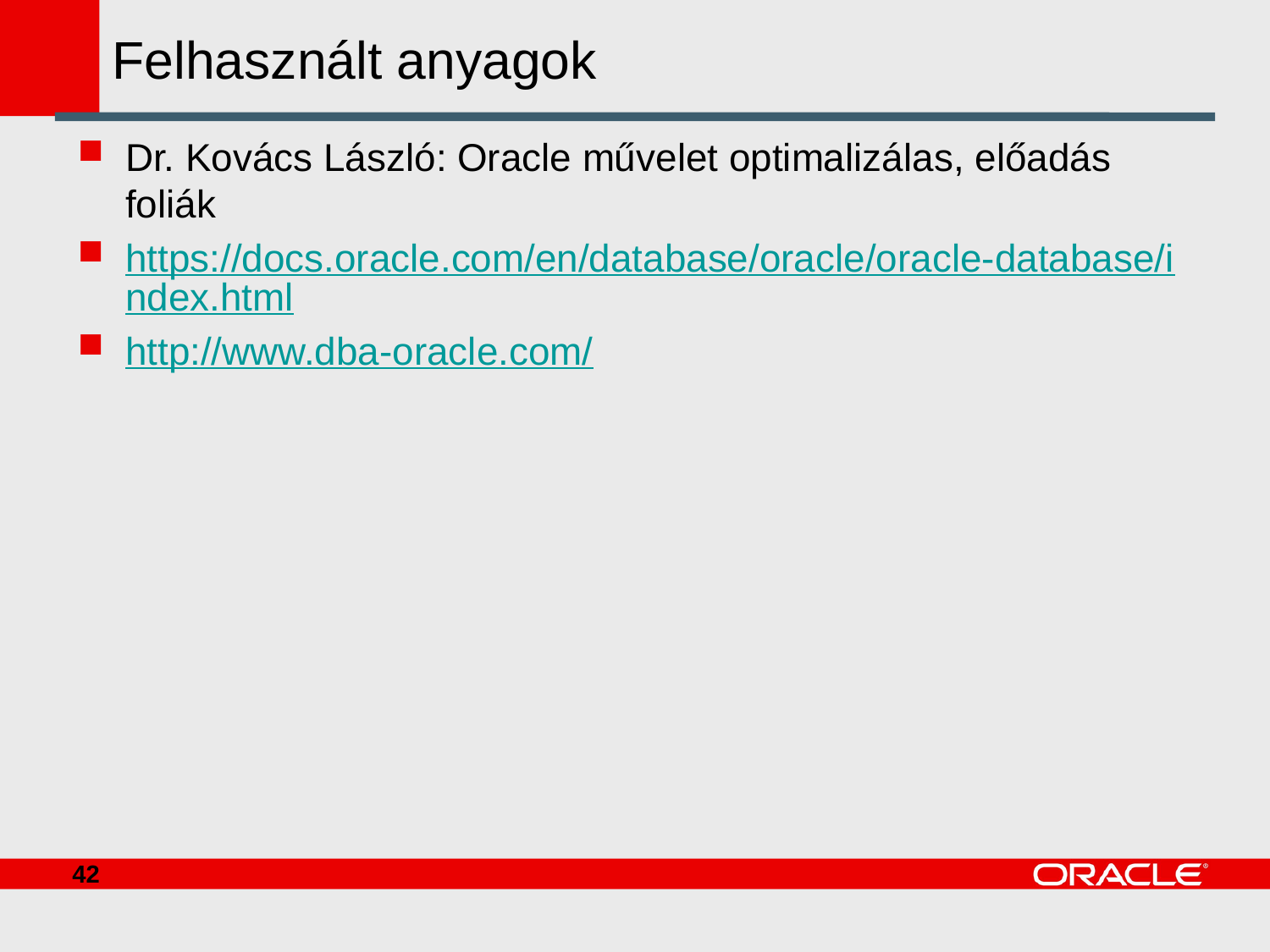

# Felhasznált anyagok
Dr. Kovács László: Oracle művelet optimalizálas, előadás foliák
https://docs.oracle.com/en/database/oracle/oracle-database/index.html
http://www.dba-oracle.com/